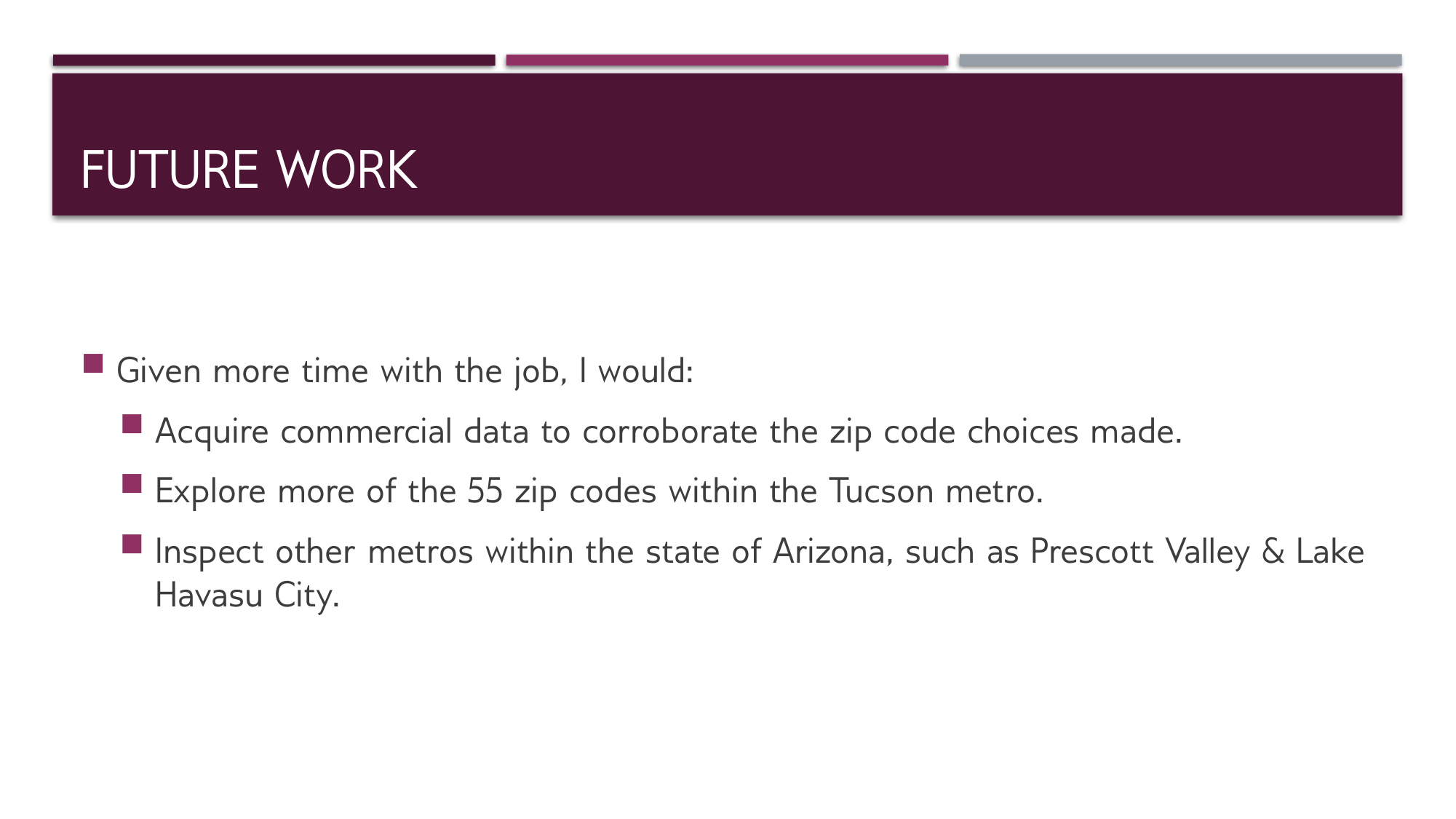

# Future Work
Given more time with the job, I would:
Acquire commercial data to corroborate the zip code choices made.
Explore more of the 55 zip codes within the Tucson metro.
Inspect other metros within the state of Arizona, such as Prescott Valley & Lake Havasu City.